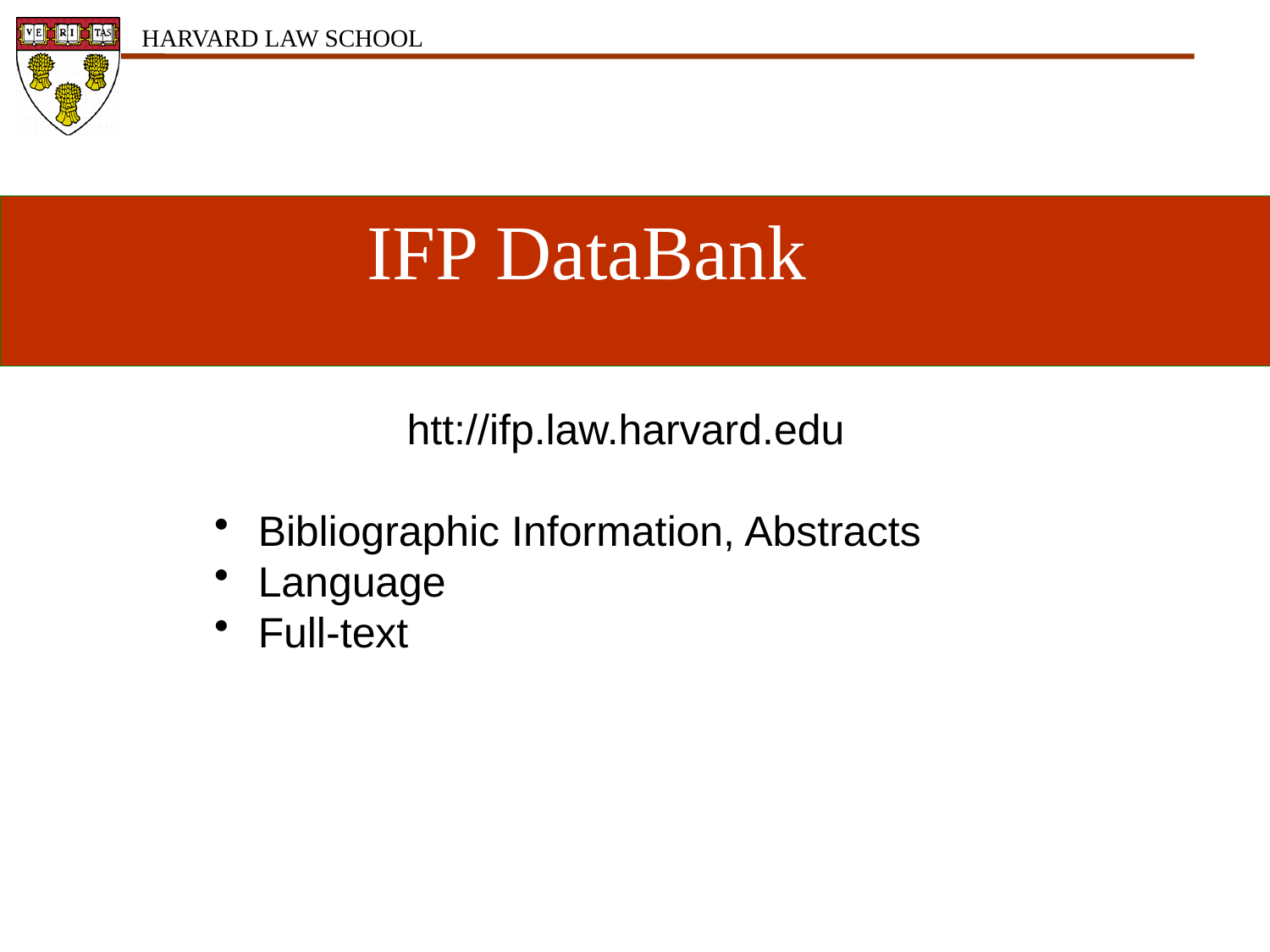

IFP DataBank

 htt://ifp.law.harvard.edu

 Bibliographic Information, Abstracts
 Language
 Full-text